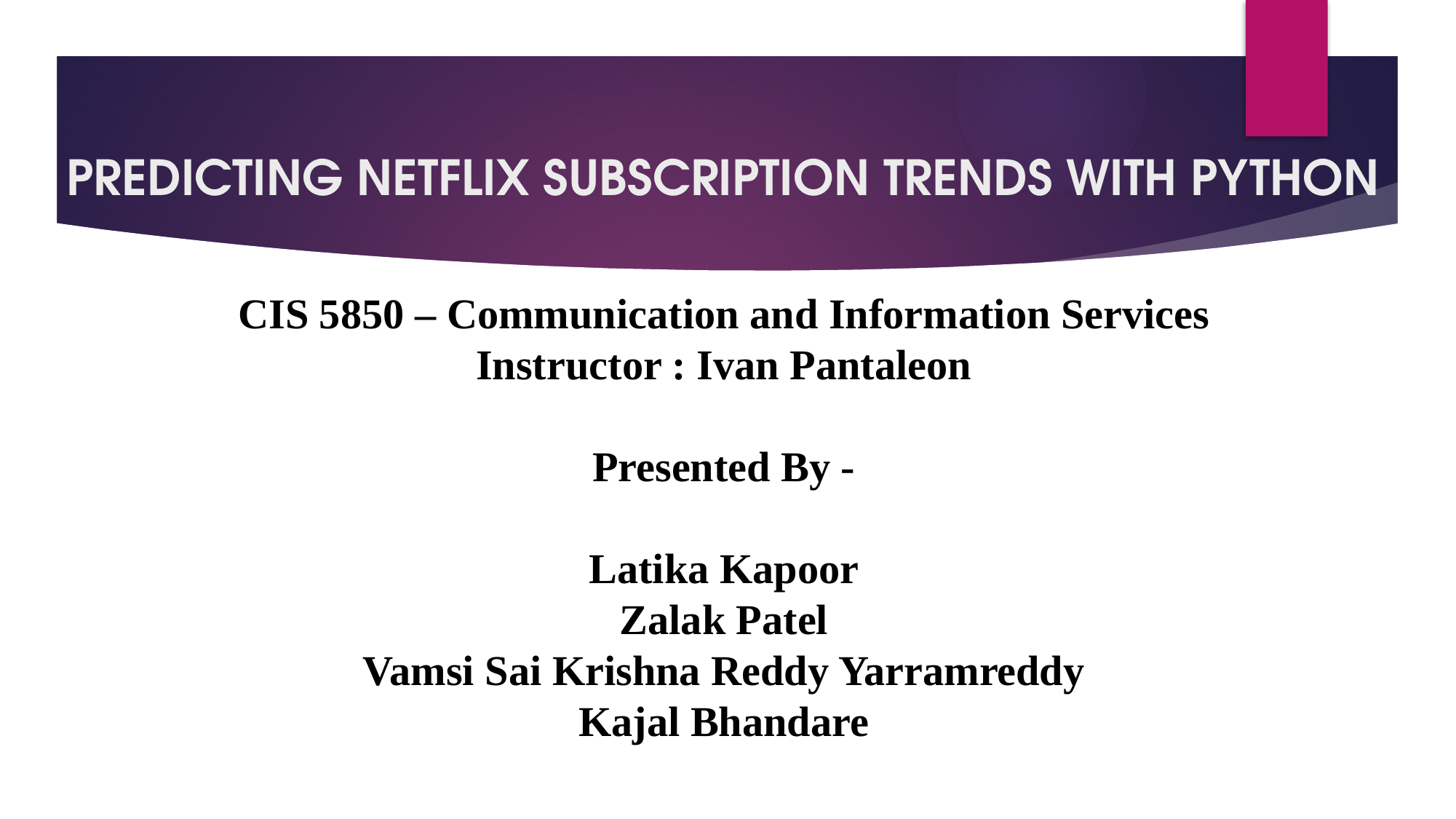

# PREDICTING NETFLIX SUBSCRIPTION TRENDS WITH PYTHON
CIS 5850 – Communication and Information Services
Instructor : Ivan Pantaleon

Presented By -
Latika Kapoor
Zalak Patel
Vamsi Sai Krishna Reddy Yarramreddy
Kajal Bhandare